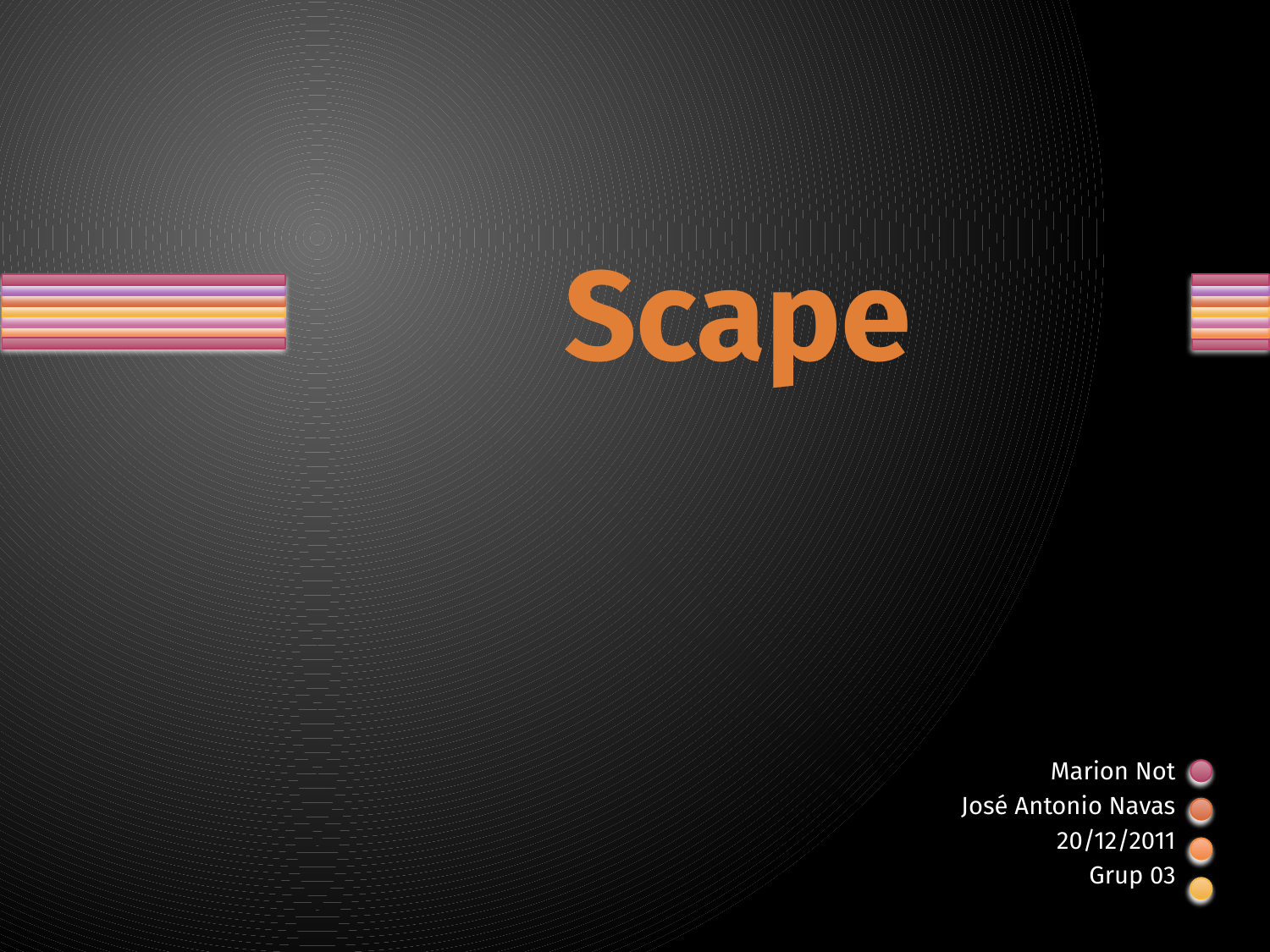

# Scape
Marion Not
José Antonio Navas
20/12/2011
Grup 03